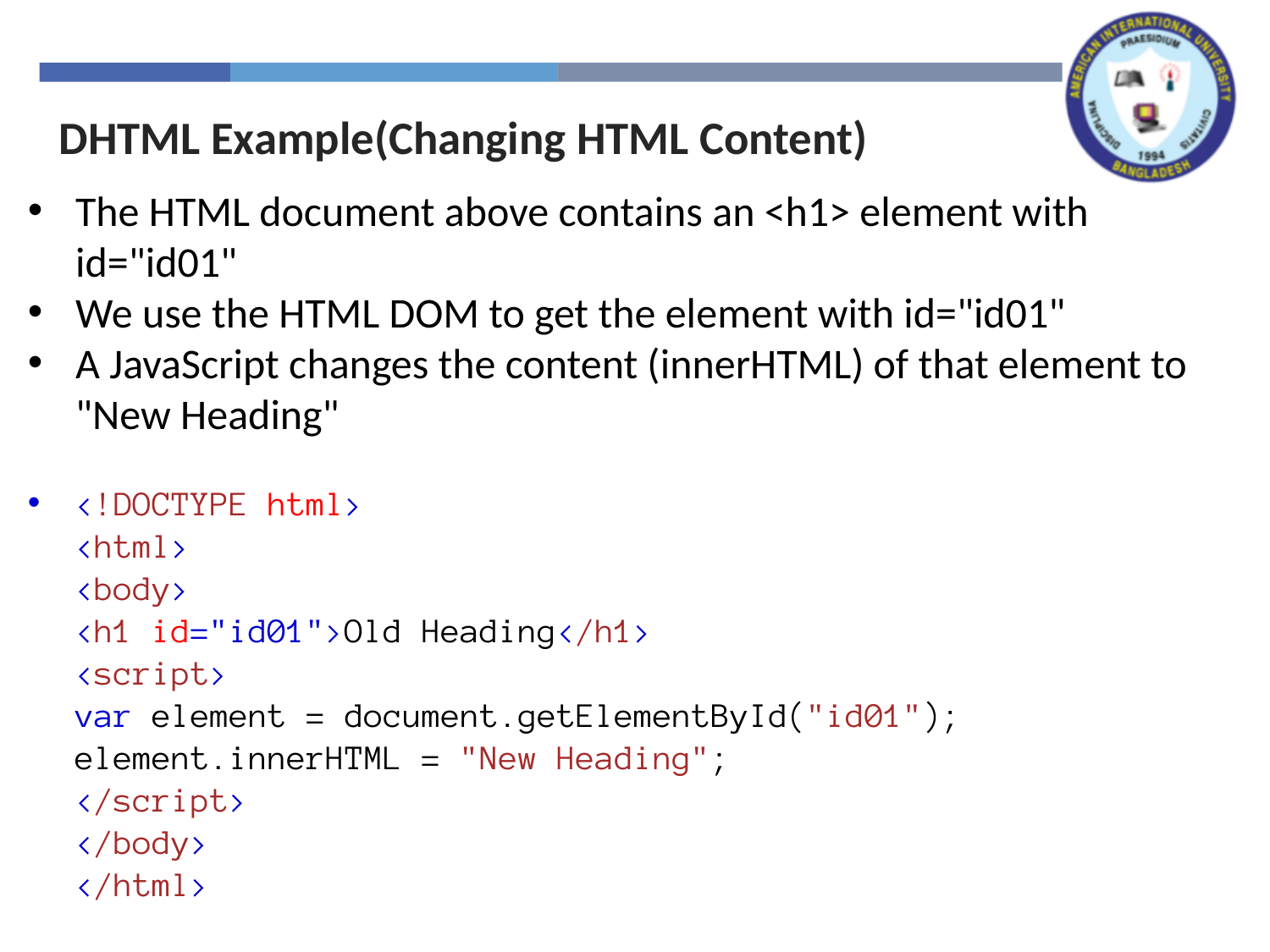

DHTML Example(Changing HTML Content)
The HTML document above contains an <h1> element with id="id01"
We use the HTML DOM to get the element with id="id01"
A JavaScript changes the content (innerHTML) of that element to "New Heading"

<!DOCTYPE html>
<html>
<body>
<h1 id="id01">Old Heading</h1>
<script>
var element = document.getElementById("id01");
element.innerHTML = "New Heading";
</script>
</body>
</html>